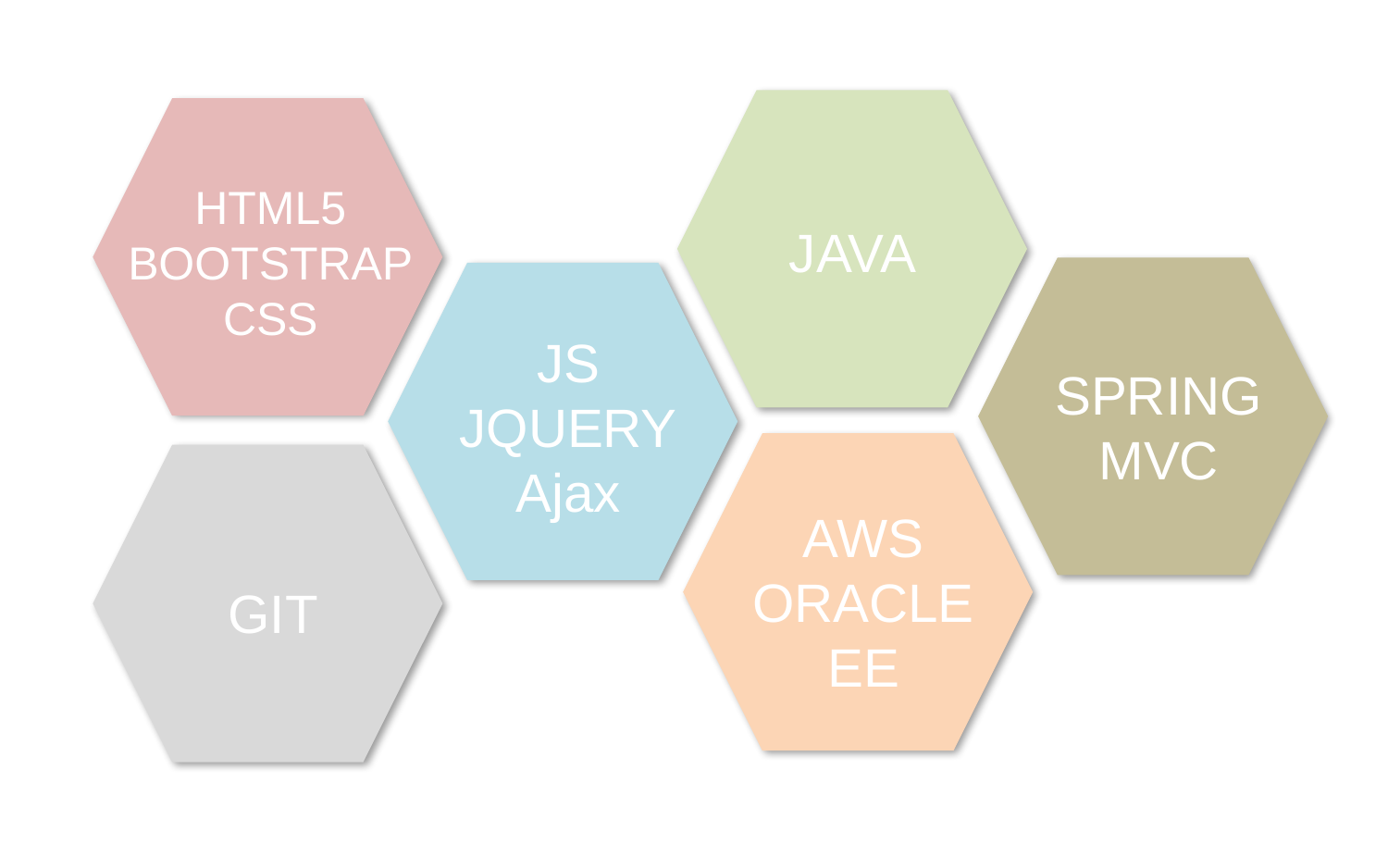

HTML5
BOOTSTRAP
CSS
JAVA

JS
JQUERY
Ajax
SPRING
MVC

AWS
ORACLE
EE
GIT